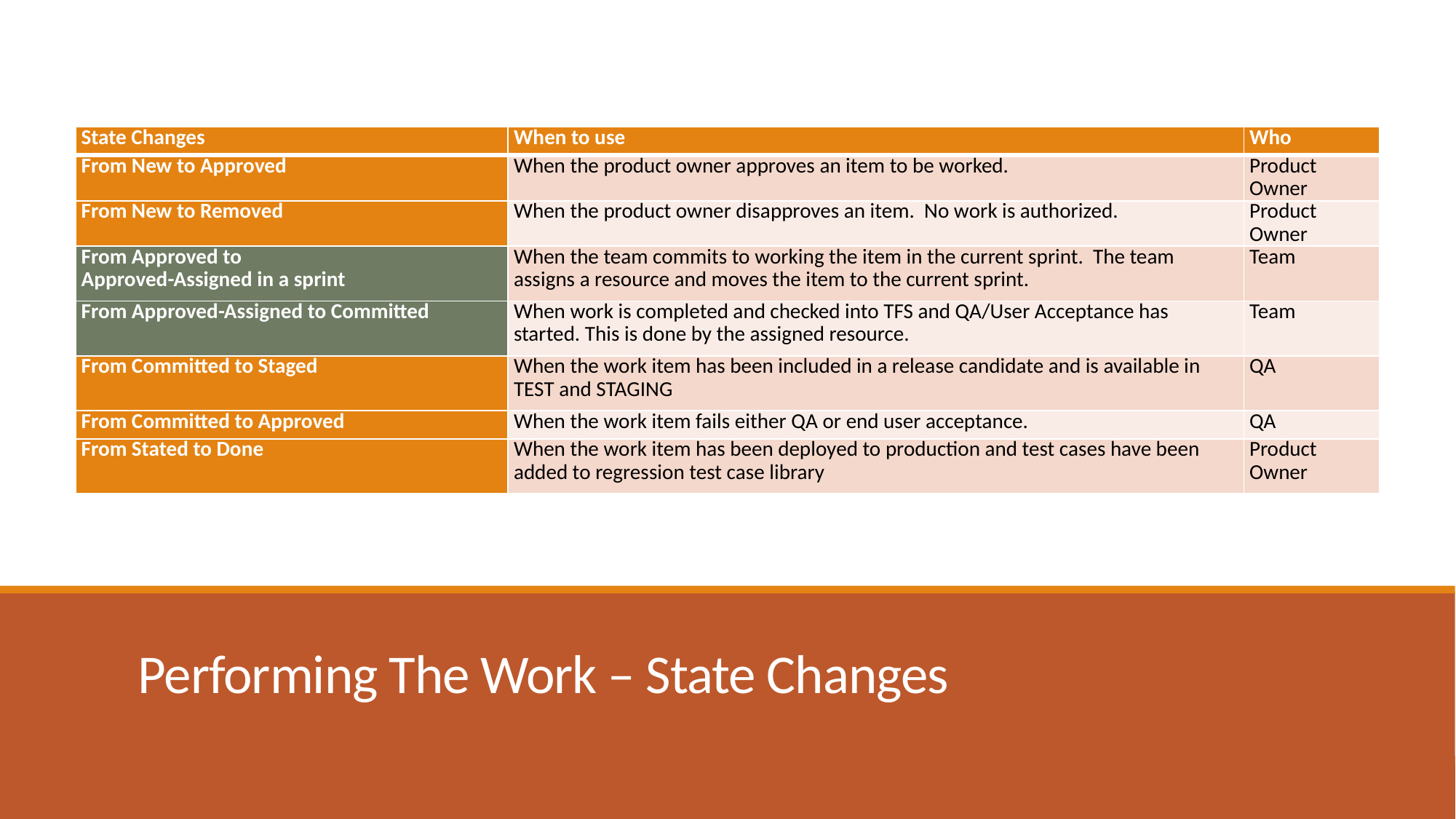

| State Changes | When to use | Who |
| --- | --- | --- |
| From New to Approved | When the product owner approves an item to be worked. | Product Owner |
| From New to Removed | When the product owner disapproves an item. No work is authorized. | Product Owner |
| From Approved to Approved-Assigned in a sprint | When the team commits to working the item in the current sprint. The team assigns a resource and moves the item to the current sprint. | Team |
| From Approved-Assigned to Committed | When work is completed and checked into TFS and QA/User Acceptance has started. This is done by the assigned resource. | Team |
| From Committed to Staged | When the work item has been included in a release candidate and is available in TEST and STAGING | QA |
| From Committed to Approved | When the work item fails either QA or end user acceptance. | QA |
| From Stated to Done | When the work item has been deployed to production and test cases have been added to regression test case library | Product Owner |

# Performing The Work – State Changes